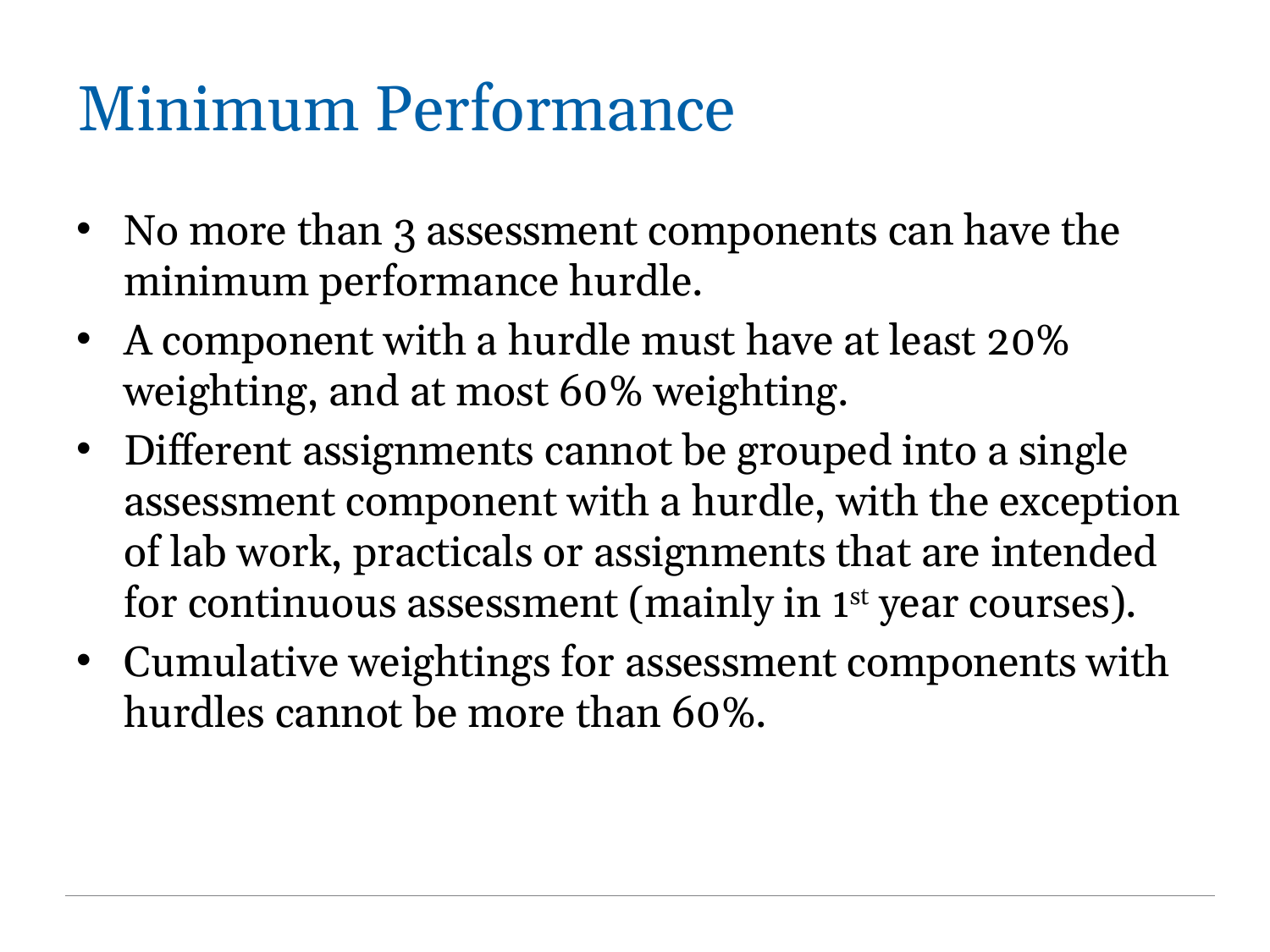

# Minimum Performance
No more than 3 assessment components can have the minimum performance hurdle.
A component with a hurdle must have at least 20% weighting, and at most 60% weighting.
Different assignments cannot be grouped into a single assessment component with a hurdle, with the exception of lab work, practicals or assignments that are intended for continuous assessment (mainly in 1st year courses).
Cumulative weightings for assessment components with hurdles cannot be more than 60%.